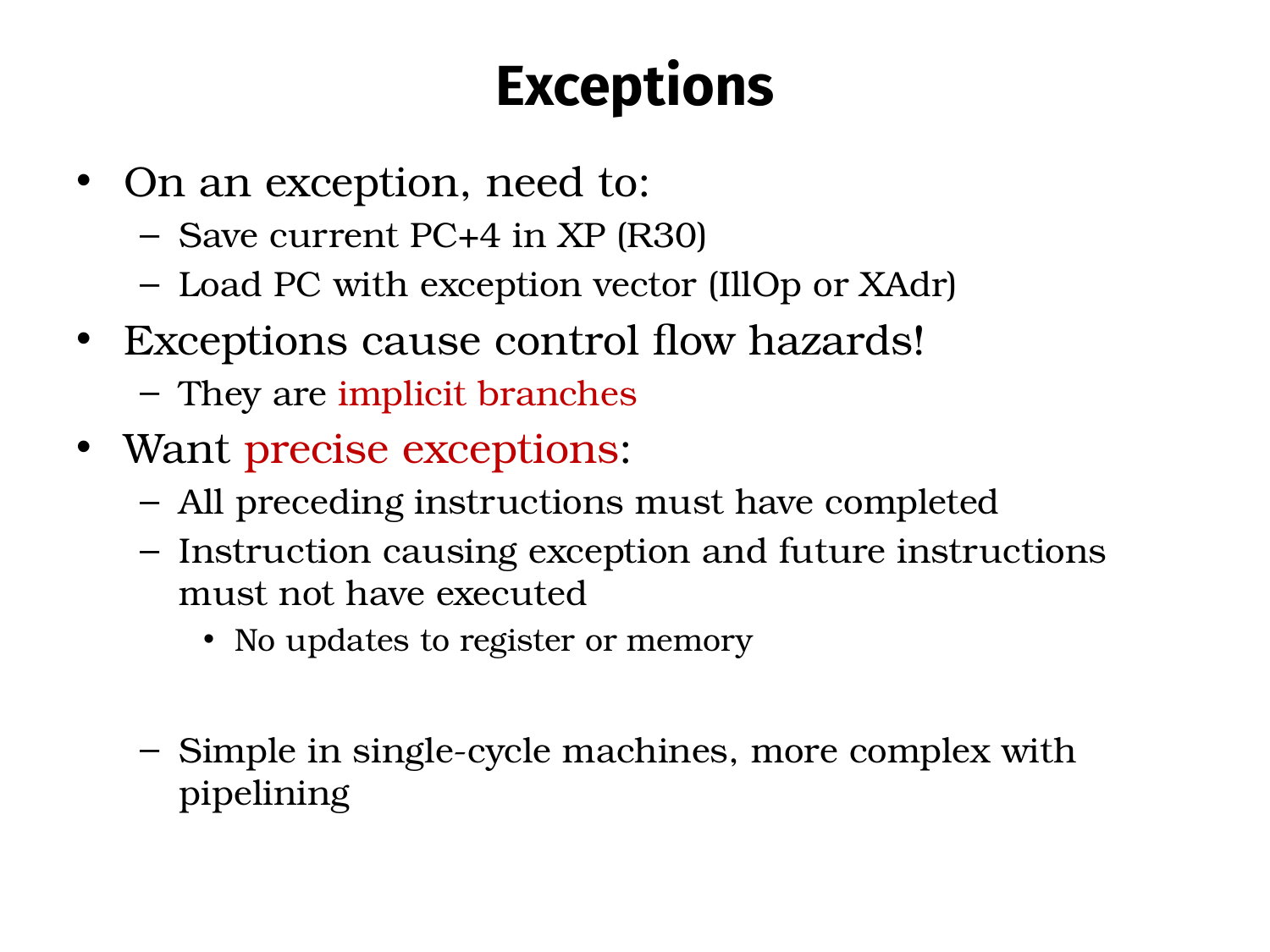

# Exceptions
On an exception, need to:
Save current PC+4 in XP (R30)
Load PC with exception vector (IllOp or XAdr)
Exceptions cause control flow hazards!
They are implicit branches
Want precise exceptions:
All preceding instructions must have completed
Instruction causing exception and future instructions must not have executed
No updates to register or memory

Simple in single-cycle machines, more complex with pipelining